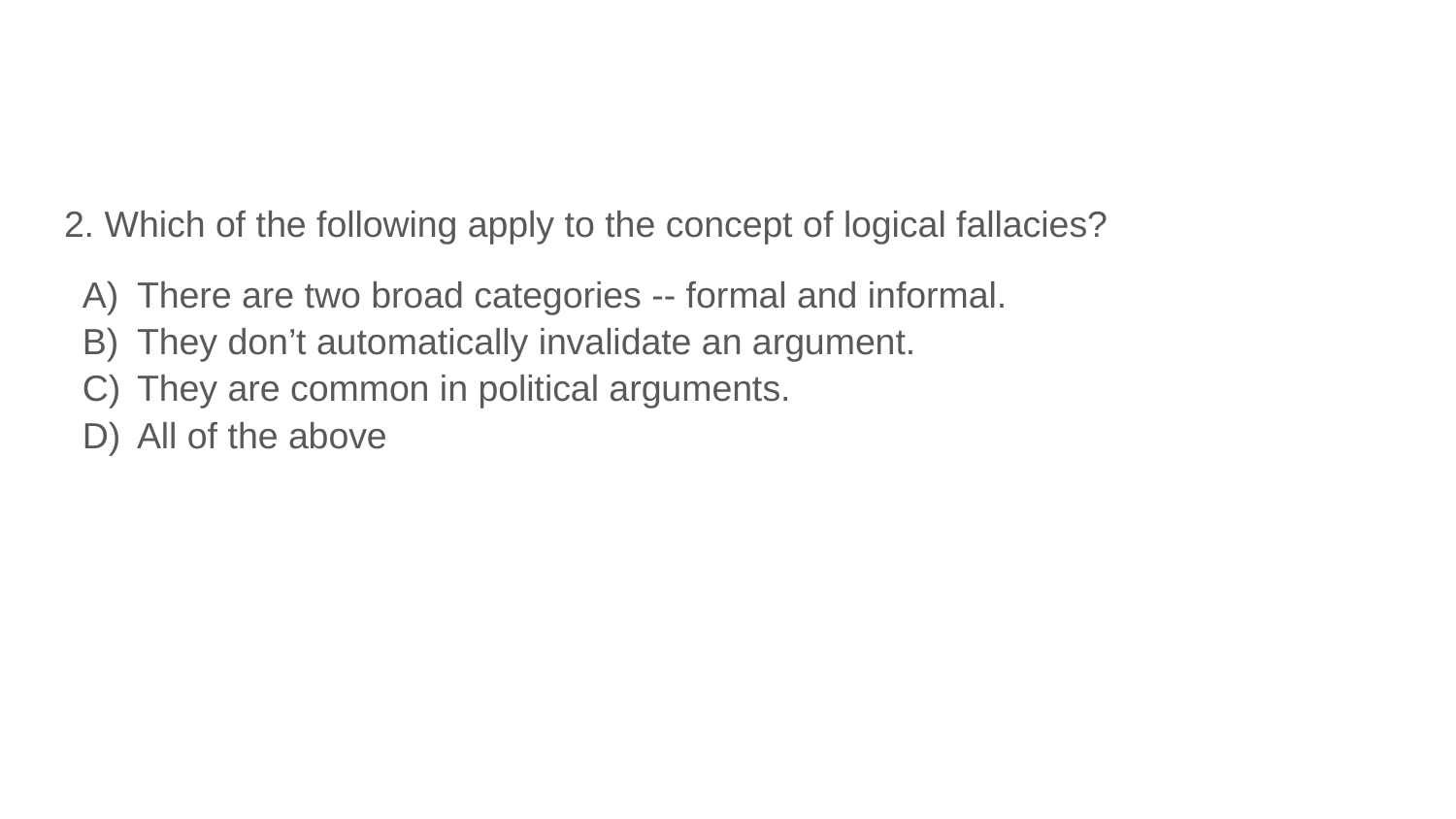

#
2. Which of the following apply to the concept of logical fallacies?
There are two broad categories -- formal and informal.
They don’t automatically invalidate an argument.
They are common in political arguments.
All of the above